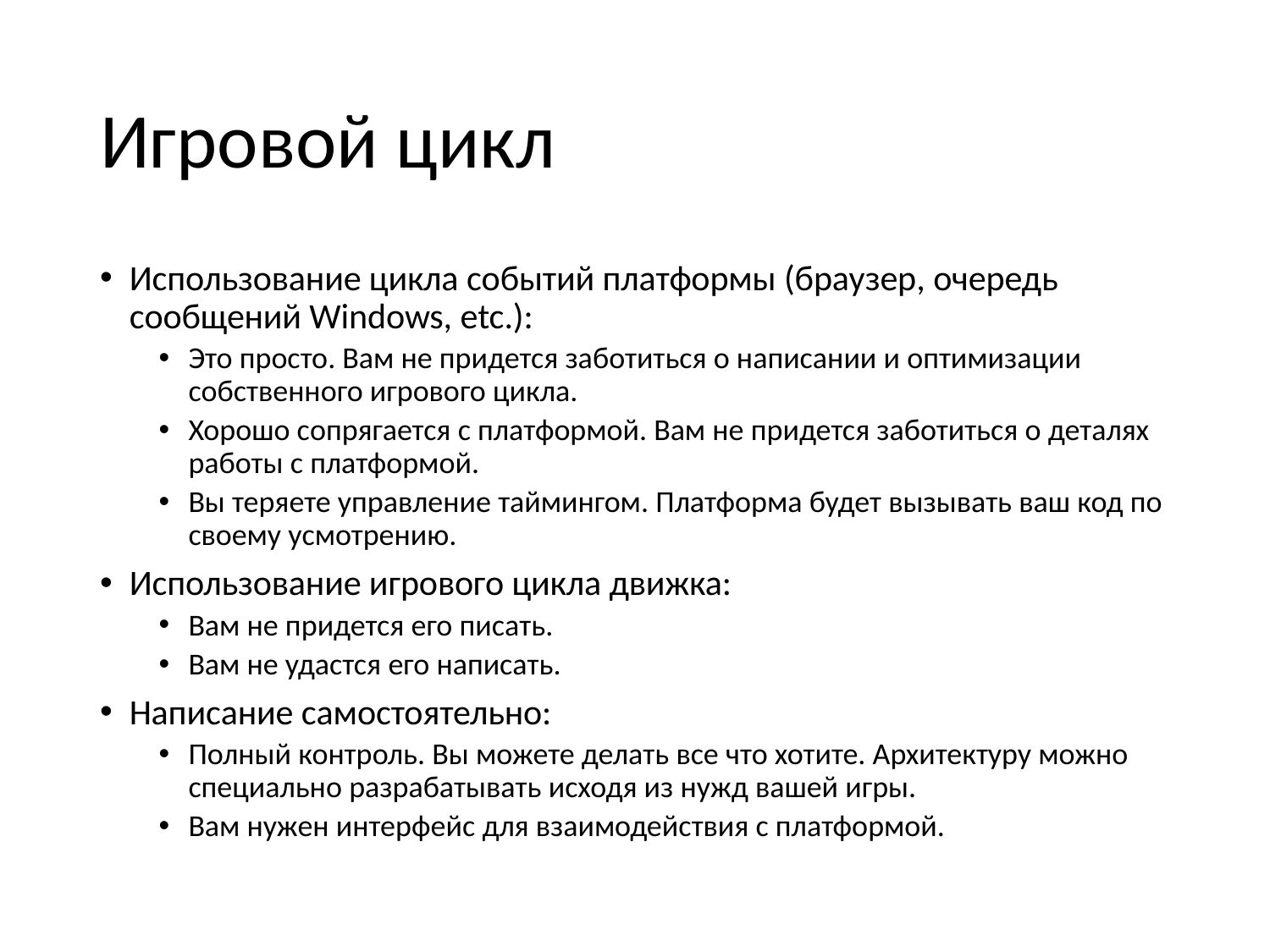

# Игровой цикл
Использование цикла событий платформы (браузер, очередь сообщений Windows, etc.):
Это просто. Вам не придется заботиться о написании и оптимизации собственного игрового цикла.
Хорошо сопрягается с платформой. Вам не придется заботиться о деталях работы с платформой.
Вы теряете управление таймингом. Платформа будет вызывать ваш код по своему усмотрению.
Использование игрового цикла движка:
Вам не придется его писать.
Вам не удастся его написать.
Написание самостоятельно:
Полный контроль. Вы можете делать все что хотите. Архитектуру можно специально разрабатывать исходя из нужд вашей игры.
Вам нужен интерфейс для взаимодействия с платформой.